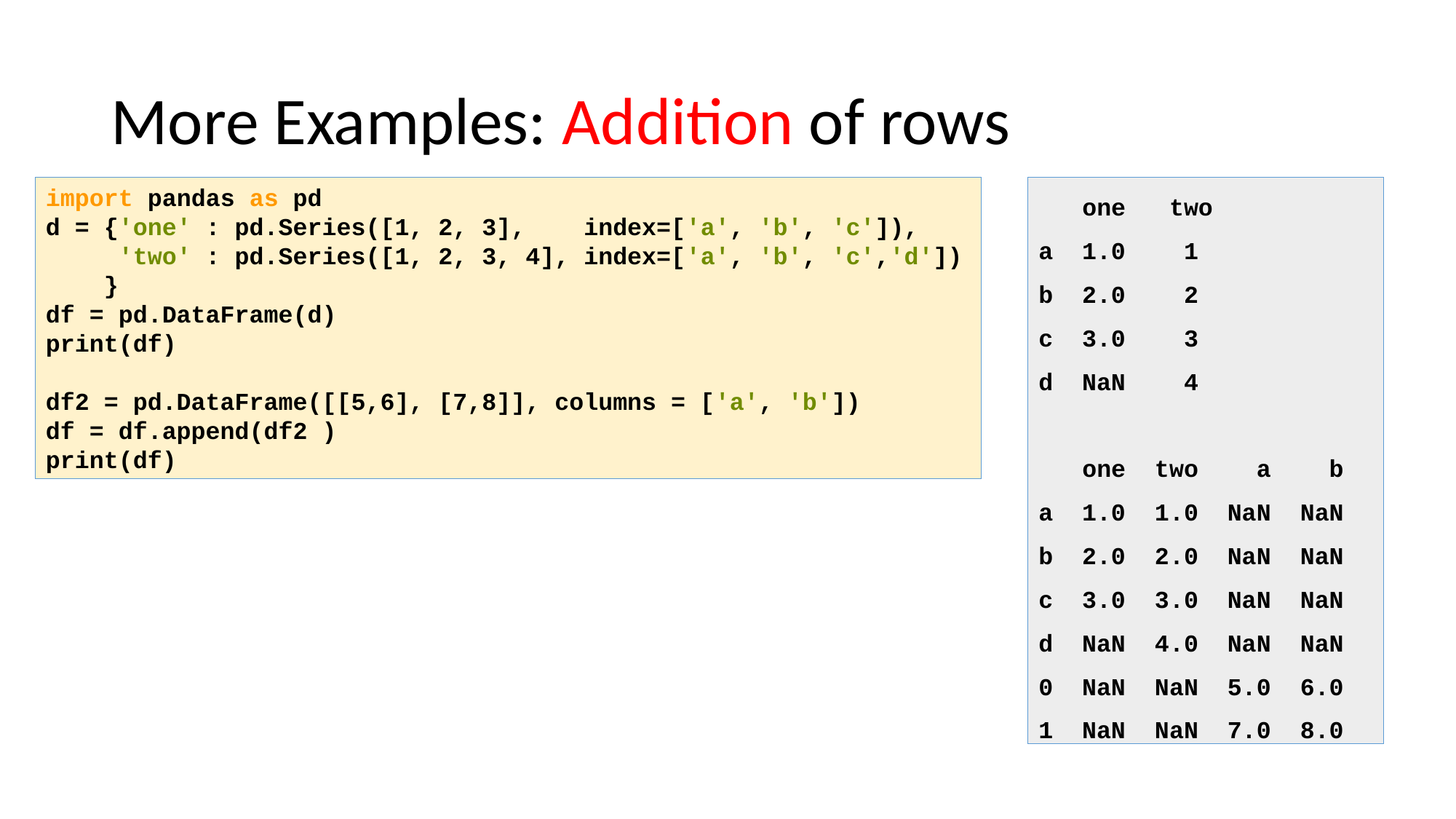

# More Examples: Addition of rows
import pandas as pd
d = {'one' : pd.Series([1, 2, 3],    index=['a', 'b', 'c']),
     'two' : pd.Series([1, 2, 3, 4], index=['a', 'b', 'c','d'])
    }
df = pd.DataFrame(d)
print(df)

df2 = pd.DataFrame([[5,6], [7,8]], columns = ['a', 'b'])
df = df.append(df2 )
print(df)
   one   two
a  1.0    1
b  2.0    2
c  3.0    3
d  NaN    4

   one  two    a    b
a  1.0  1.0  NaN  NaN
b  2.0  2.0  NaN  NaN
c  3.0  3.0  NaN  NaN
d  NaN  4.0  NaN  NaN
0  NaN  NaN  5.0  6.0
1  NaN  NaN  7.0  8.0